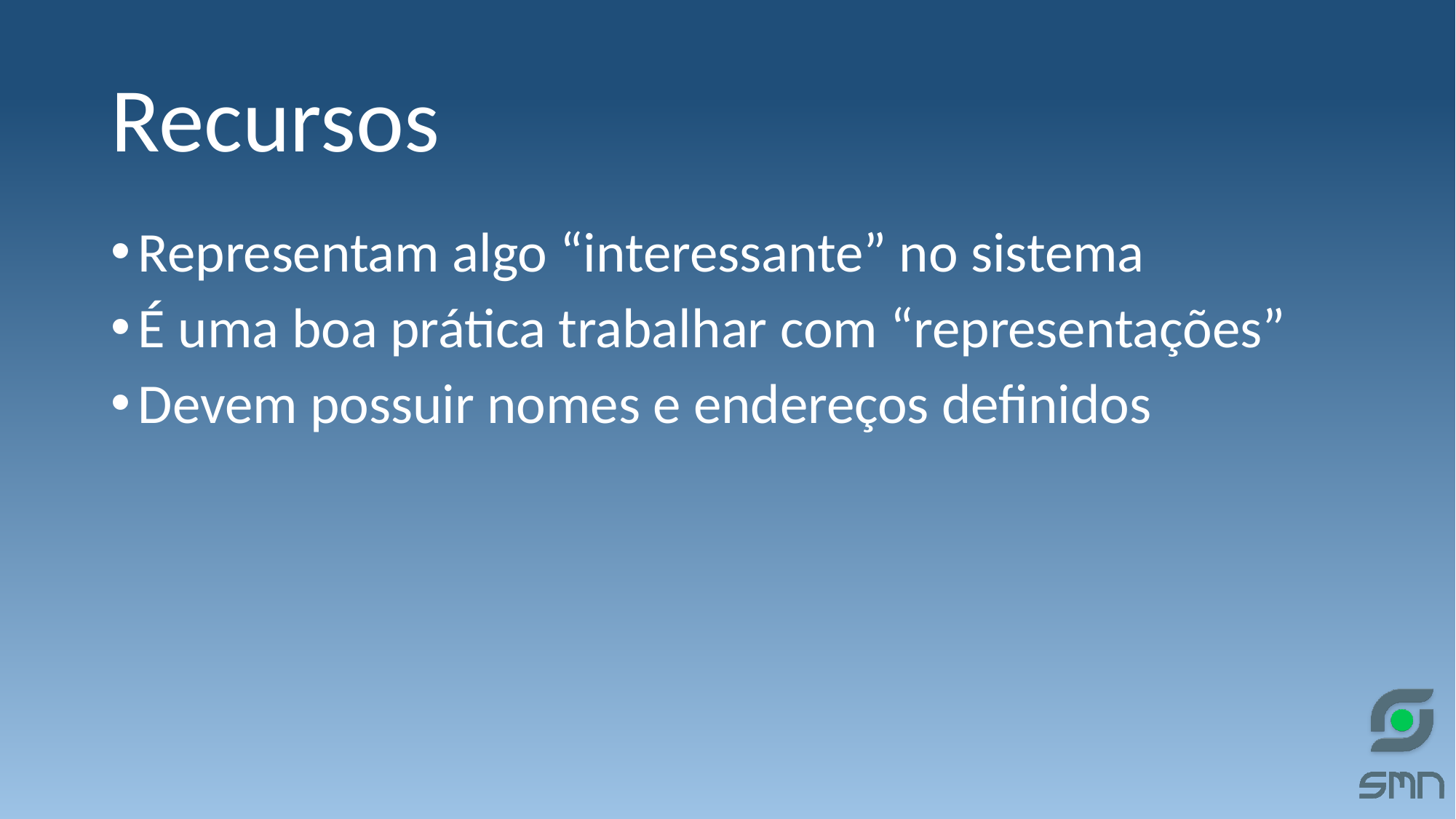

# Recursos
Representam algo “interessante” no sistema
É uma boa prática trabalhar com “representações”
Devem possuir nomes e endereços definidos